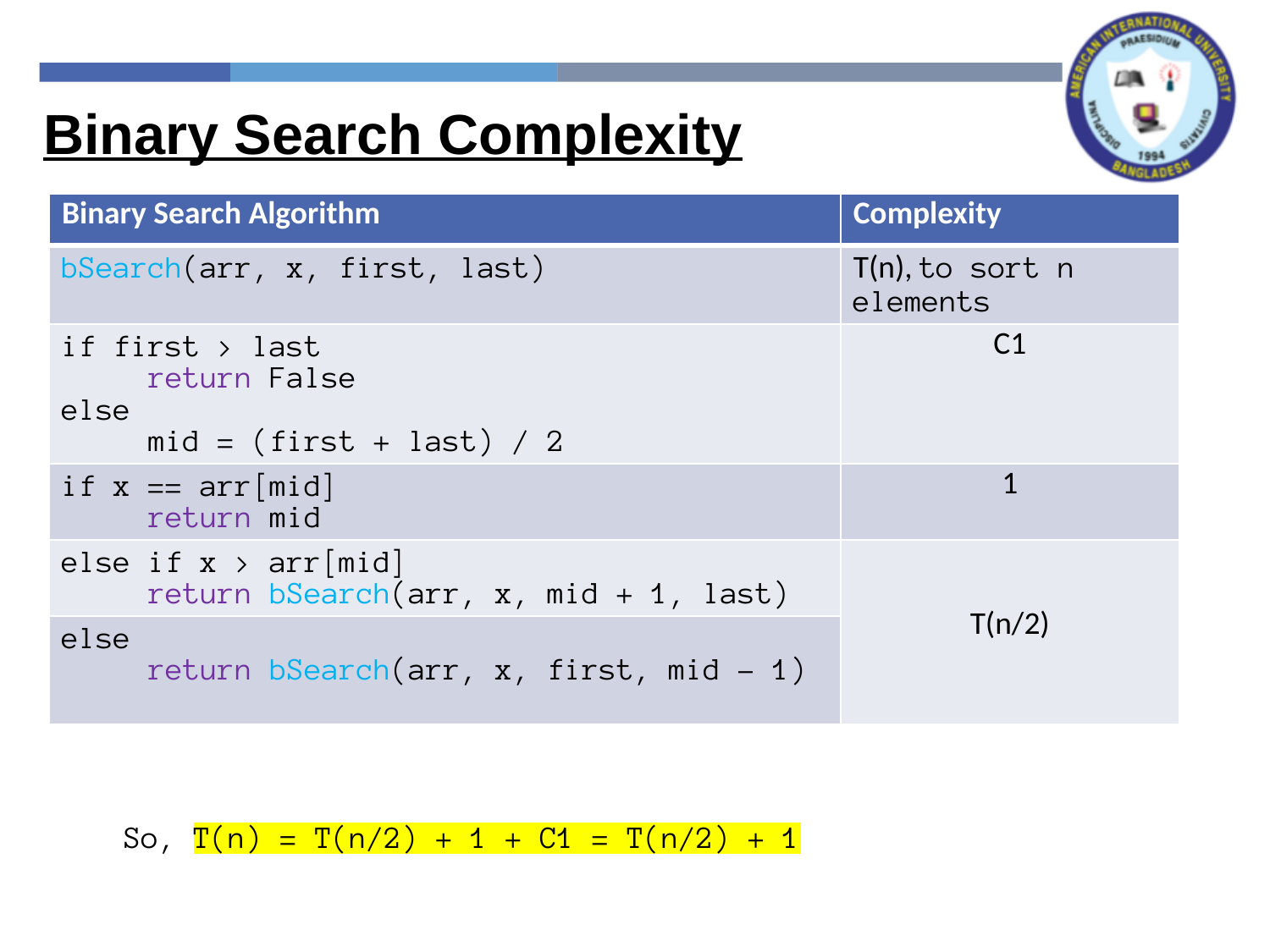

Binary Search Complexity
| Binary Search Algorithm | Complexity |
| --- | --- |
| bSearch(arr, x, first, last) | T(n), to sort n elements |
| if first > last return False else mid = (first + last) / 2 | C1 |
| if x == arr[mid] return mid | 1 |
| else if x > arr[mid] return bSearch(arr, x, mid + 1, last) | T(n/2) |
| else return bSearch(arr, x, first, mid - 1) | T(n/2) |
So, T(n) = T(n/2) + 1 + C1 = T(n/2) + 1